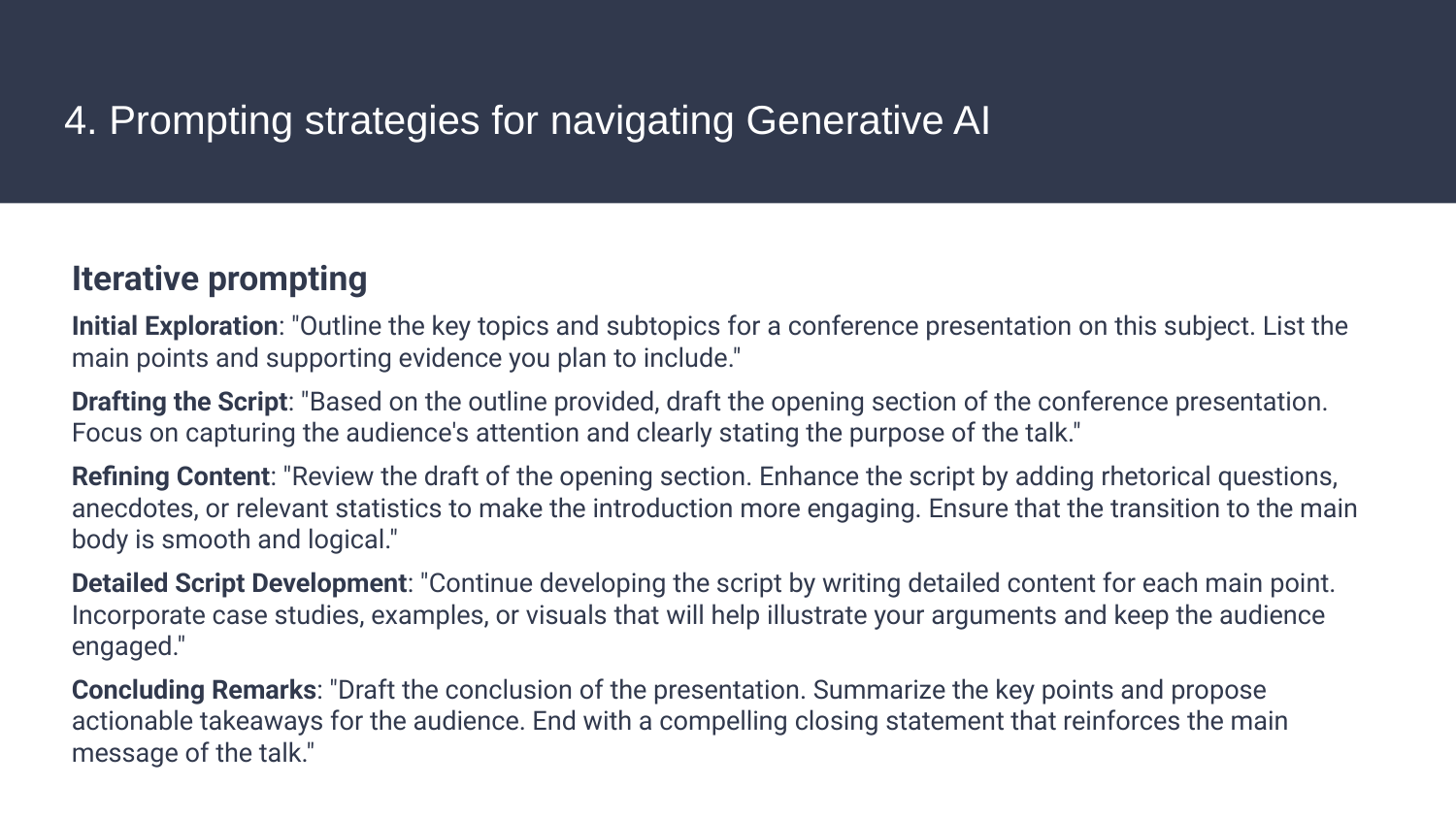

# 4. Prompting strategies for navigating Generative AI
Iterative prompting

Initial Exploration: "Outline the key topics and subtopics for a conference presentation on this subject. List the main points and supporting evidence you plan to include."

Drafting the Script: "Based on the outline provided, draft the opening section of the conference presentation. Focus on capturing the audience's attention and clearly stating the purpose of the talk."

Refining Content: "Review the draft of the opening section. Enhance the script by adding rhetorical questions, anecdotes, or relevant statistics to make the introduction more engaging. Ensure that the transition to the main body is smooth and logical."

Detailed Script Development: "Continue developing the script by writing detailed content for each main point. Incorporate case studies, examples, or visuals that will help illustrate your arguments and keep the audience engaged."

Concluding Remarks: "Draft the conclusion of the presentation. Summarize the key points and propose actionable takeaways for the audience. End with a compelling closing statement that reinforces the main message of the talk."